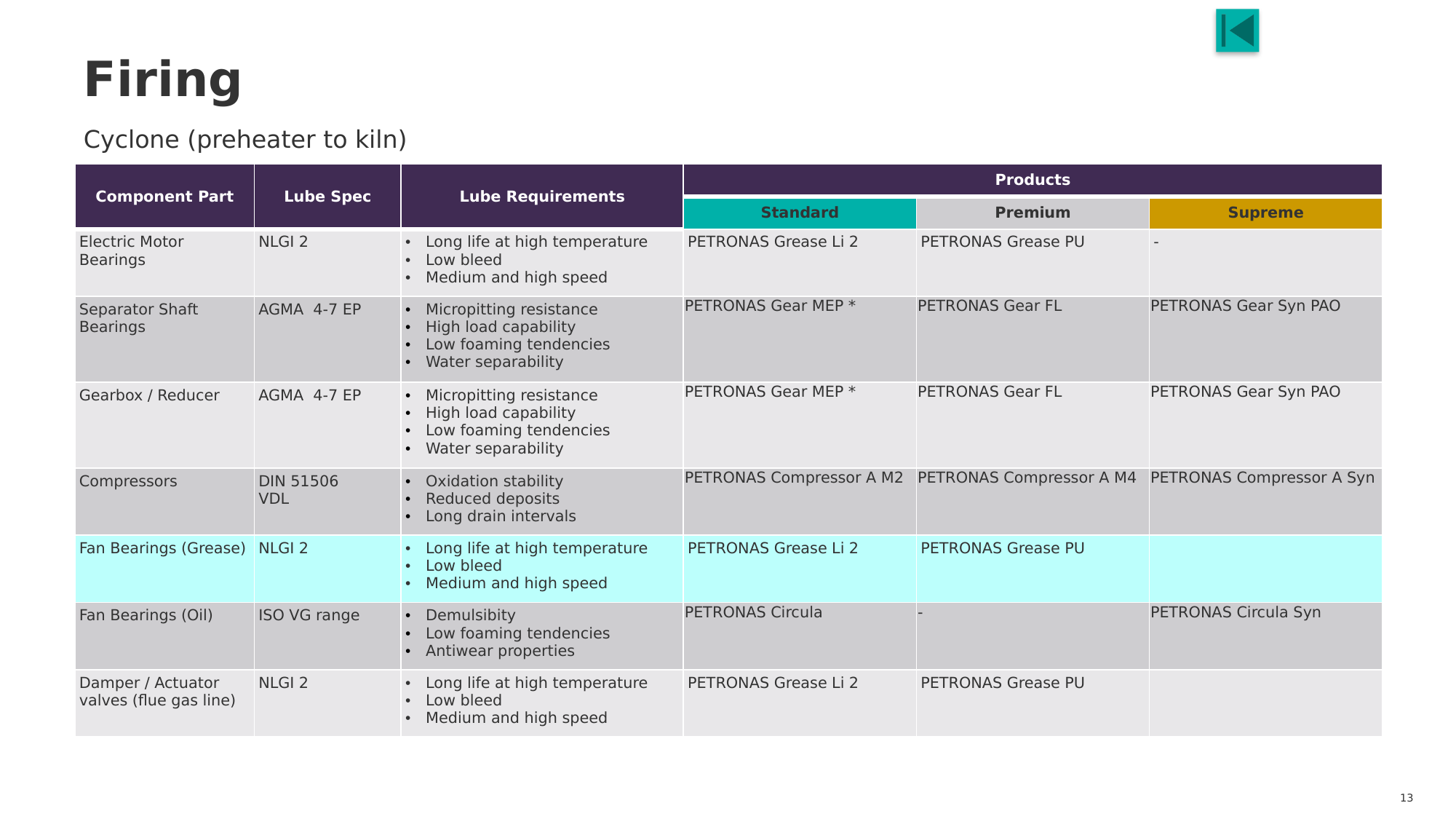

# Firing
Cyclone (preheater to kiln)

| Component Part | Lube Spec | Lube Requirements | Products |  |  |
| --- | --- | --- | --- | --- | --- |
|  |  |  | Standard | Premium | Supreme |
| Electric Motor Bearings | NLGI 2 | Long life at high temperature Low bleed Medium and high speed | PETRONAS Grease Li 2 | PETRONAS Grease PU | - |
| Separator Shaft Bearings | AGMA 4-7 EP | Micropitting resistance High load capability Low foaming tendencies Water separability | PETRONAS Gear MEP \* | PETRONAS Gear FL | PETRONAS Gear Syn PAO |
| Gearbox / Reducer | AGMA 4-7 EP | Micropitting resistance High load capability Low foaming tendencies Water separability | PETRONAS Gear MEP \* | PETRONAS Gear FL | PETRONAS Gear Syn PAO |
| Compressors | DIN 51506 VDL | Oxidation stability Reduced deposits Long drain intervals | PETRONAS Compressor A M2 | PETRONAS Compressor A M4 | PETRONAS Compressor A Syn |
| Fan Bearings (Grease) | NLGI 2 | Long life at high temperature Low bleed Medium and high speed | PETRONAS Grease Li 2 | PETRONAS Grease PU |  |
| Fan Bearings (Oil) | ISO VG range | Demulsibity Low foaming tendencies Antiwear properties | PETRONAS Circula | - | PETRONAS Circula Syn |
| Damper / Actuator valves (flue gas line) | NLGI 2 | Long life at high temperature Low bleed Medium and high speed | PETRONAS Grease Li 2 | PETRONAS Grease PU |  |